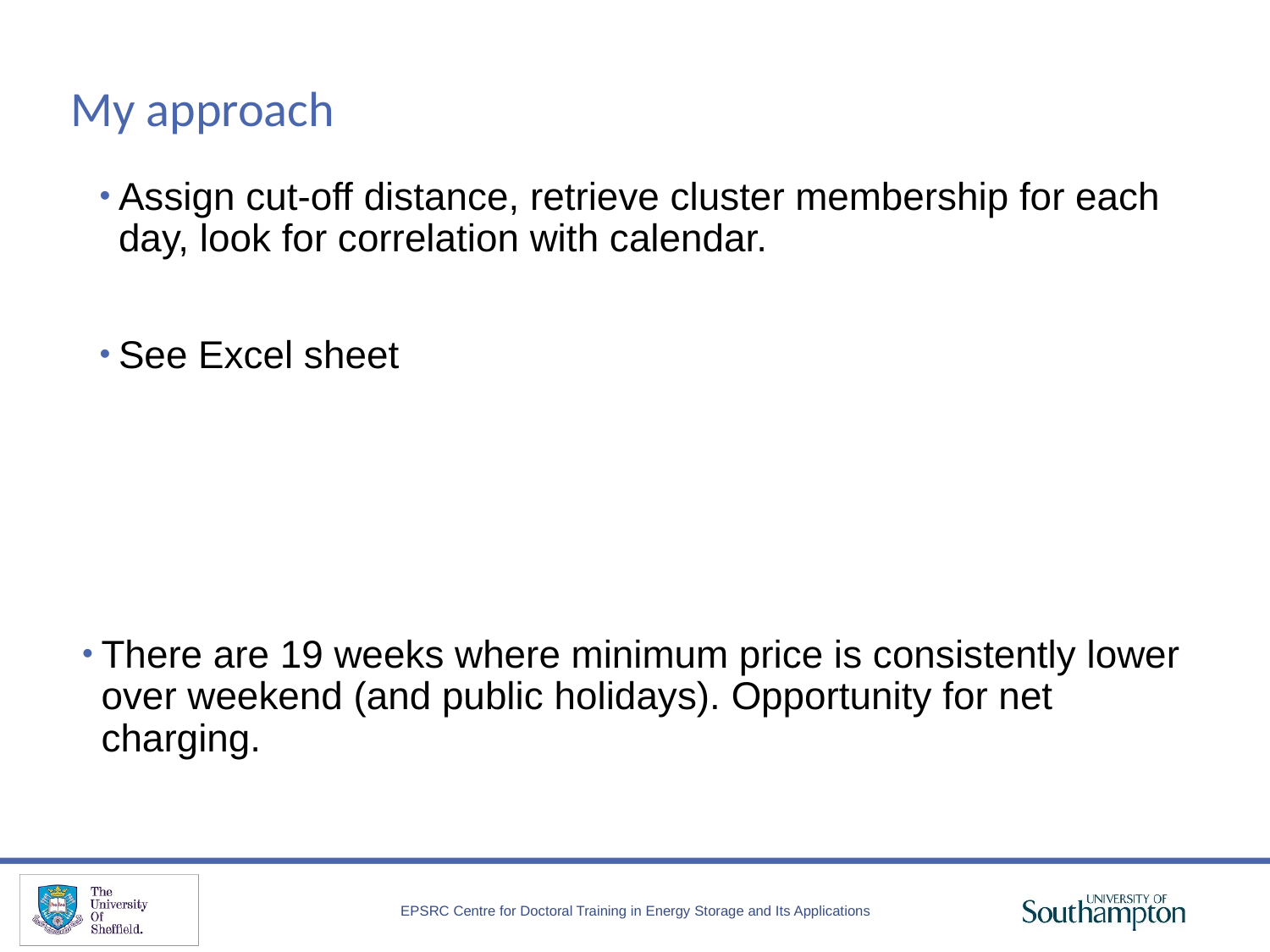

# My approach
Assign cut-off distance, retrieve cluster membership for each day, look for correlation with calendar.

See Excel sheet
There are 19 weeks where minimum price is consistently lower over weekend (and public holidays). Opportunity for net charging.